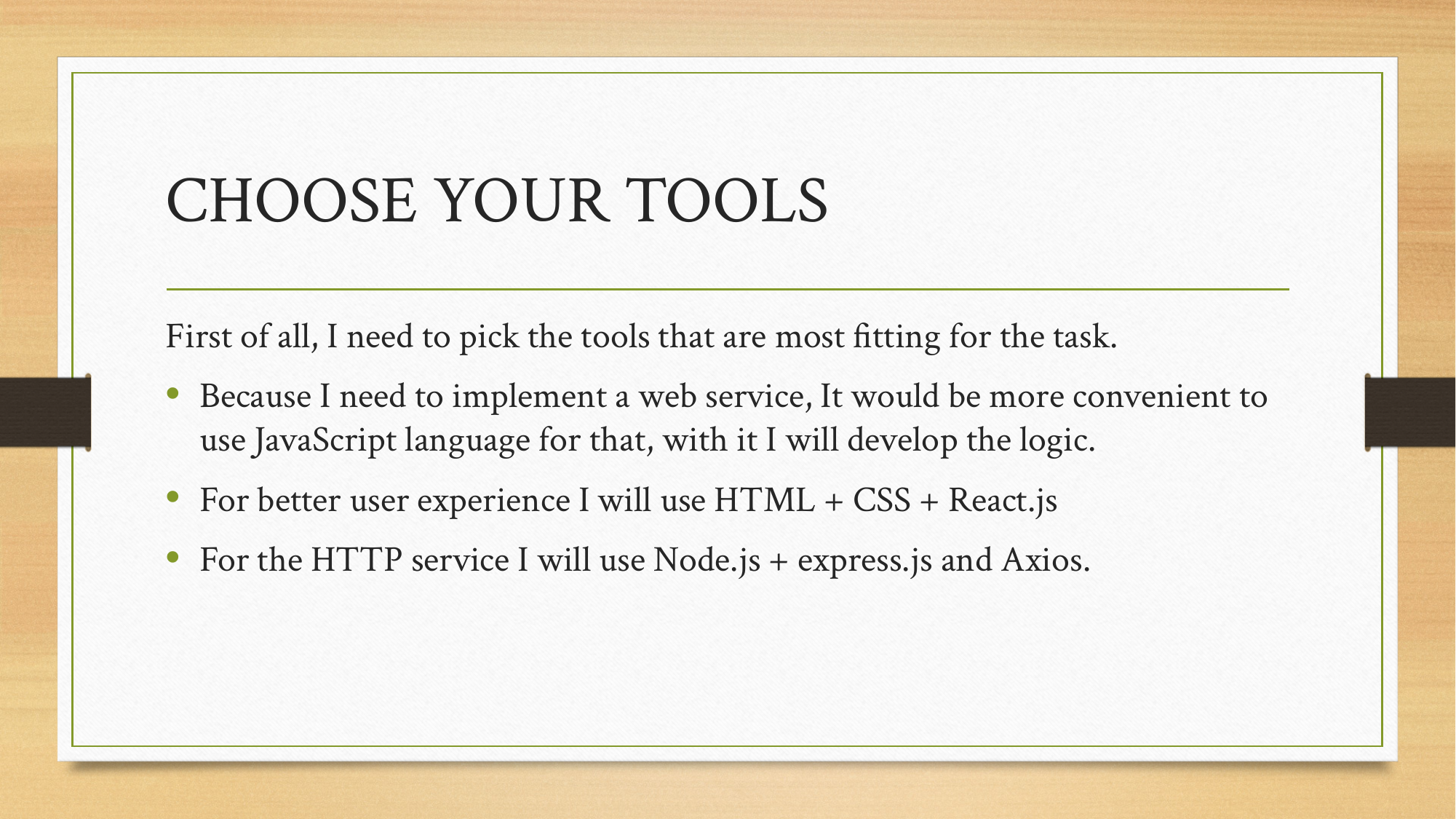

# CHOOSE YOUR TOOLS
First of all, I need to pick the tools that are most fitting for the task.
Because I need to implement a web service, It would be more convenient to use JavaScript language for that, with it I will develop the logic.
For better user experience I will use HTML + CSS + React.js
For the HTTP service I will use Node.js + express.js and Axios.